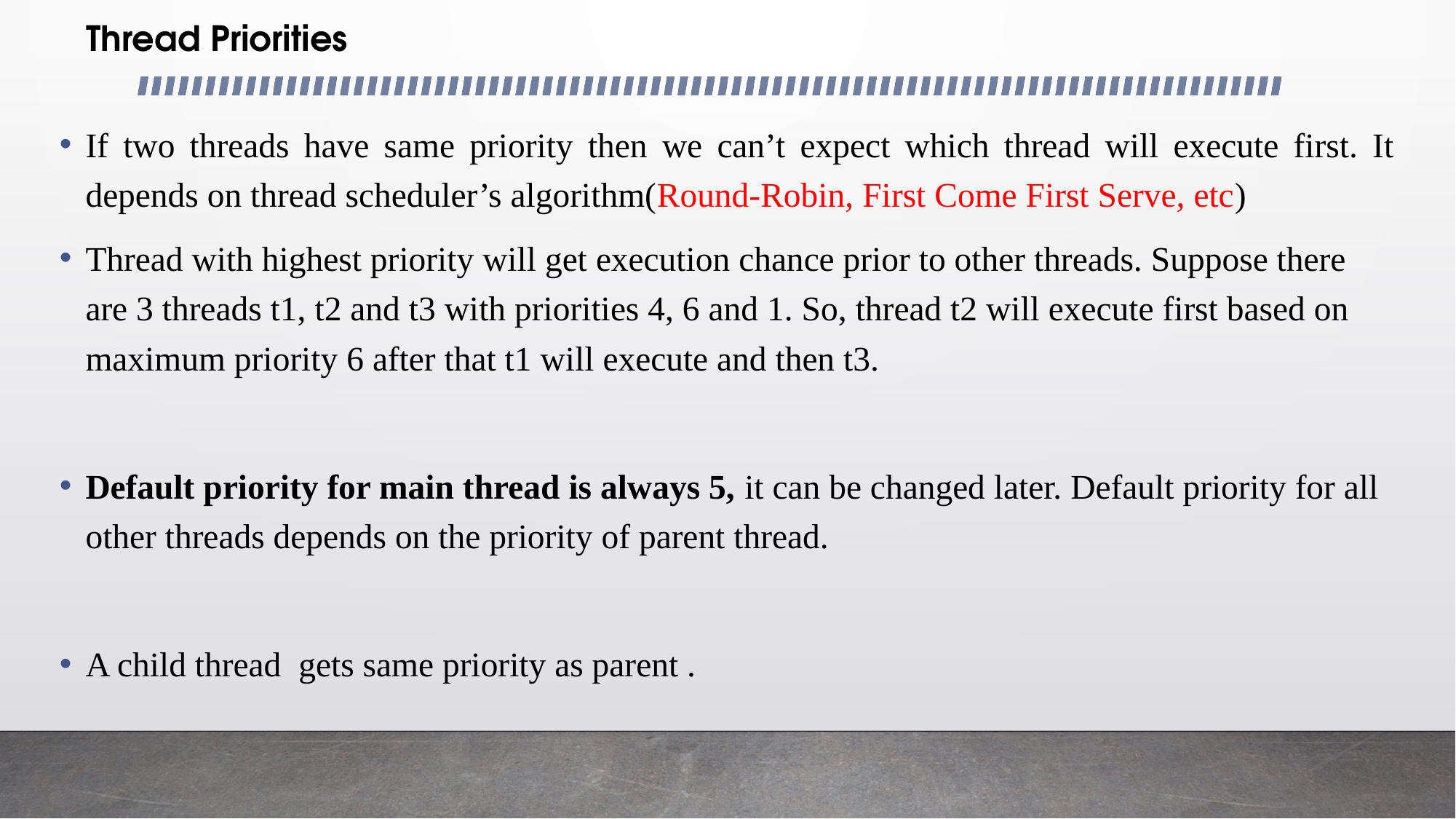

# Thread Priorities
If two threads have same priority then we can’t expect which thread will execute first. It depends on thread scheduler’s algorithm(Round-Robin, First Come First Serve, etc)
Thread with highest priority will get execution chance prior to other threads. Suppose there are 3 threads t1, t2 and t3 with priorities 4, 6 and 1. So, thread t2 will execute first based on maximum priority 6 after that t1 will execute and then t3.

Default priority for main thread is always 5, it can be changed later. Default priority for all other threads depends on the priority of parent thread.

A child thread  gets same priority as parent .